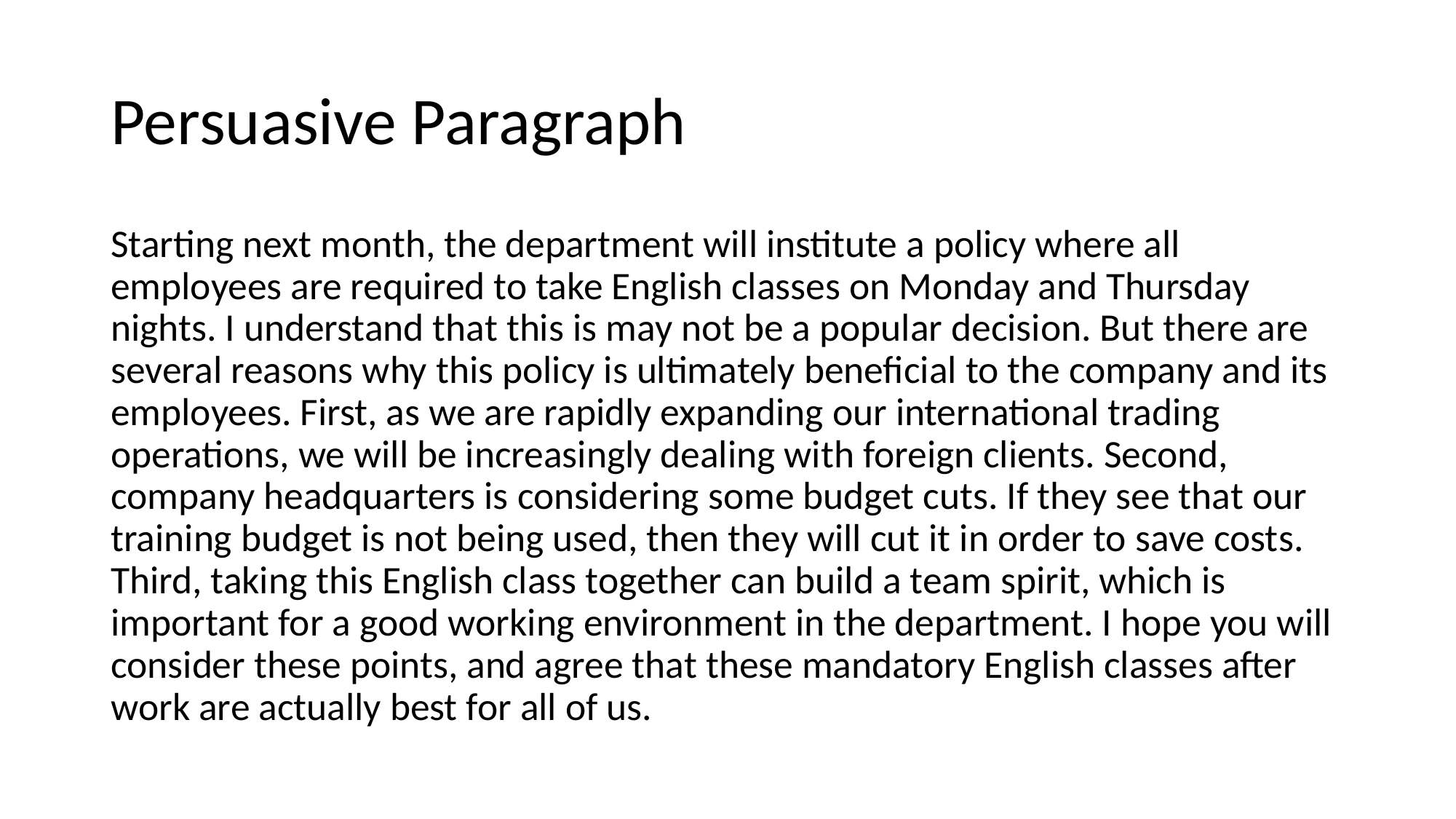

# Persuasive Paragraph
Starting next month, the department will institute a policy where all employees are required to take English classes on Monday and Thursday nights. I understand that this is may not be a popular decision. But there are several reasons why this policy is ultimately beneficial to the company and its employees. First, as we are rapidly expanding our international trading operations, we will be increasingly dealing with foreign clients. Second, company headquarters is considering some budget cuts. If they see that our training budget is not being used, then they will cut it in order to save costs. Third, taking this English class together can build a team spirit, which is important for a good working environment in the department. I hope you will consider these points, and agree that these mandatory English classes after work are actually best for all of us.